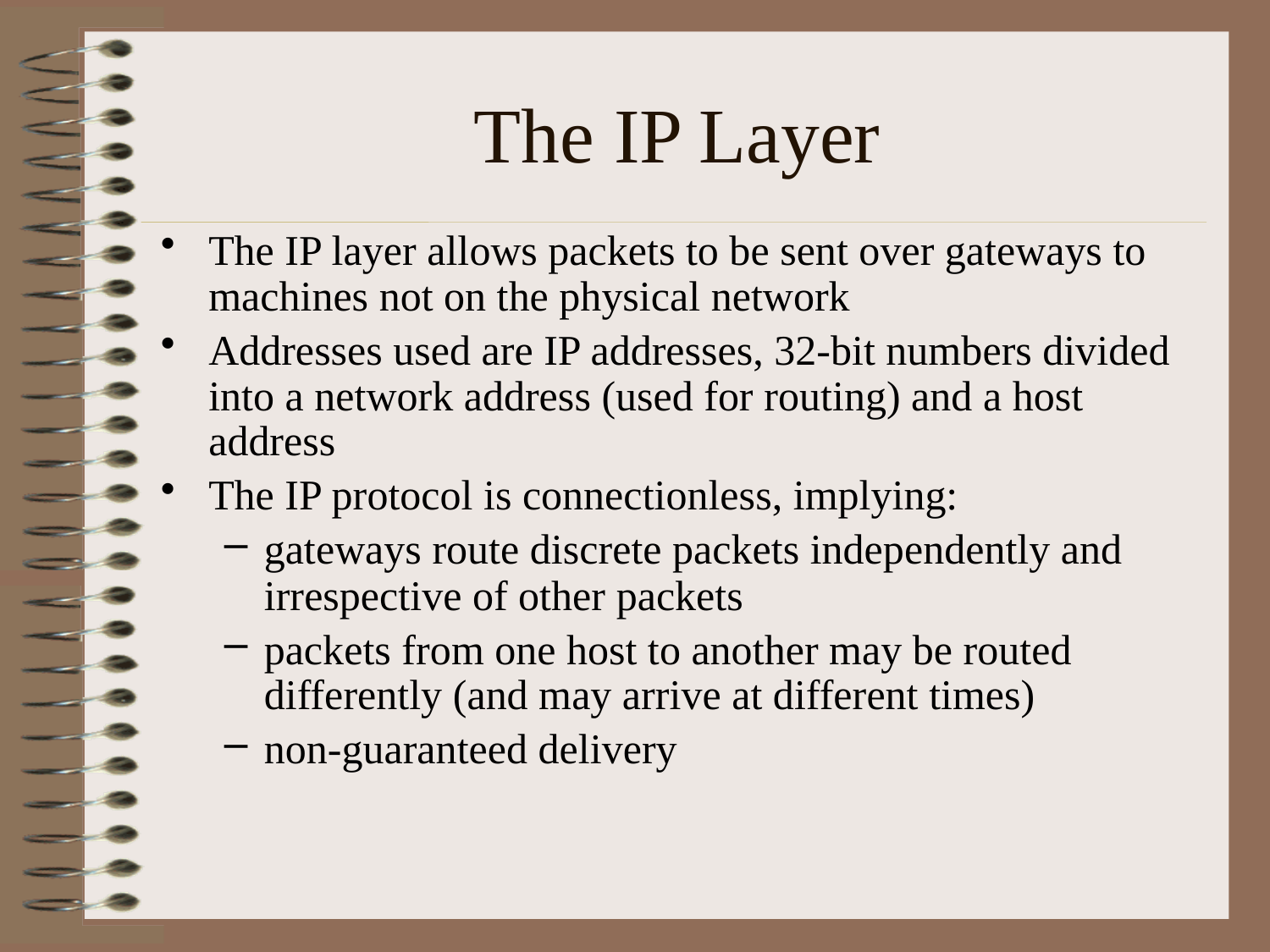

# The IP Layer
The IP layer allows packets to be sent over gateways to machines not on the physical network
Addresses used are IP addresses, 32-bit numbers divided into a network address (used for routing) and a host address
The IP protocol is connectionless, implying:
gateways route discrete packets independently and irrespective of other packets
packets from one host to another may be routed differently (and may arrive at different times)
non-guaranteed delivery